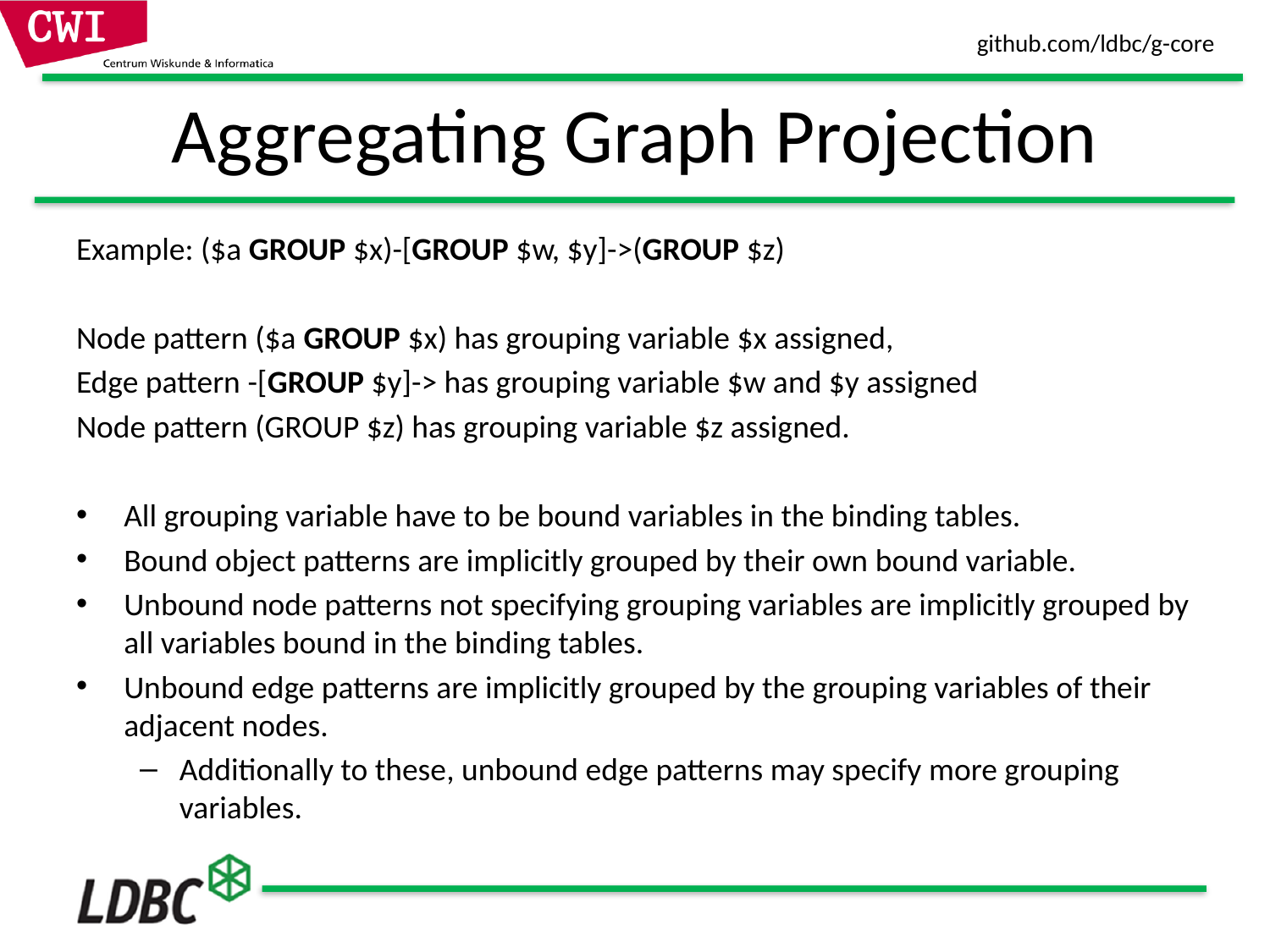

# Aggregating Graph Projection
Example: ($a GROUP $x)-[GROUP $w, $y]->(GROUP $z)

Node pattern ($a GROUP $x) has grouping variable $x assigned,
Edge pattern -[GROUP $y]-> has grouping variable $w and $y assigned
Node pattern (GROUP $z) has grouping variable $z assigned.

All grouping variable have to be bound variables in the binding tables.
Bound object patterns are implicitly grouped by their own bound variable.
Unbound node patterns not specifying grouping variables are implicitly grouped by all variables bound in the binding tables.
Unbound edge patterns are implicitly grouped by the grouping variables of their adjacent nodes.
Additionally to these, unbound edge patterns may specify more grouping variables.